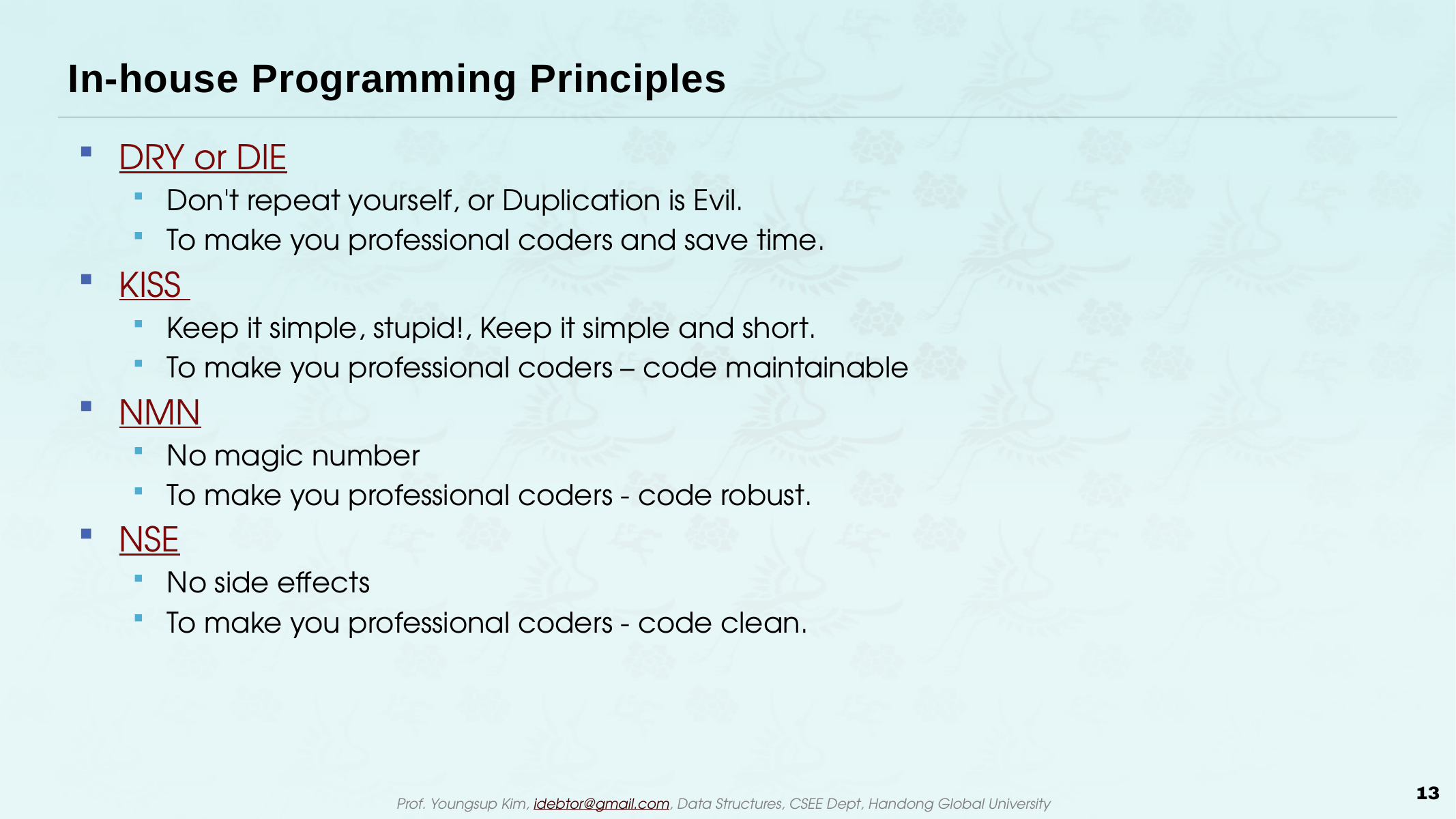

# In-house Programming Principles
DRY or DIE
Don't repeat yourself, or Duplication is Evil.
To make you professional coders and save time.
KISS
Keep it simple, stupid!, Keep it simple and short.
To make you professional coders – code maintainable
NMN
No magic number
To make you professional coders - code robust.
NSE
No side effects
To make you professional coders - code clean.

13